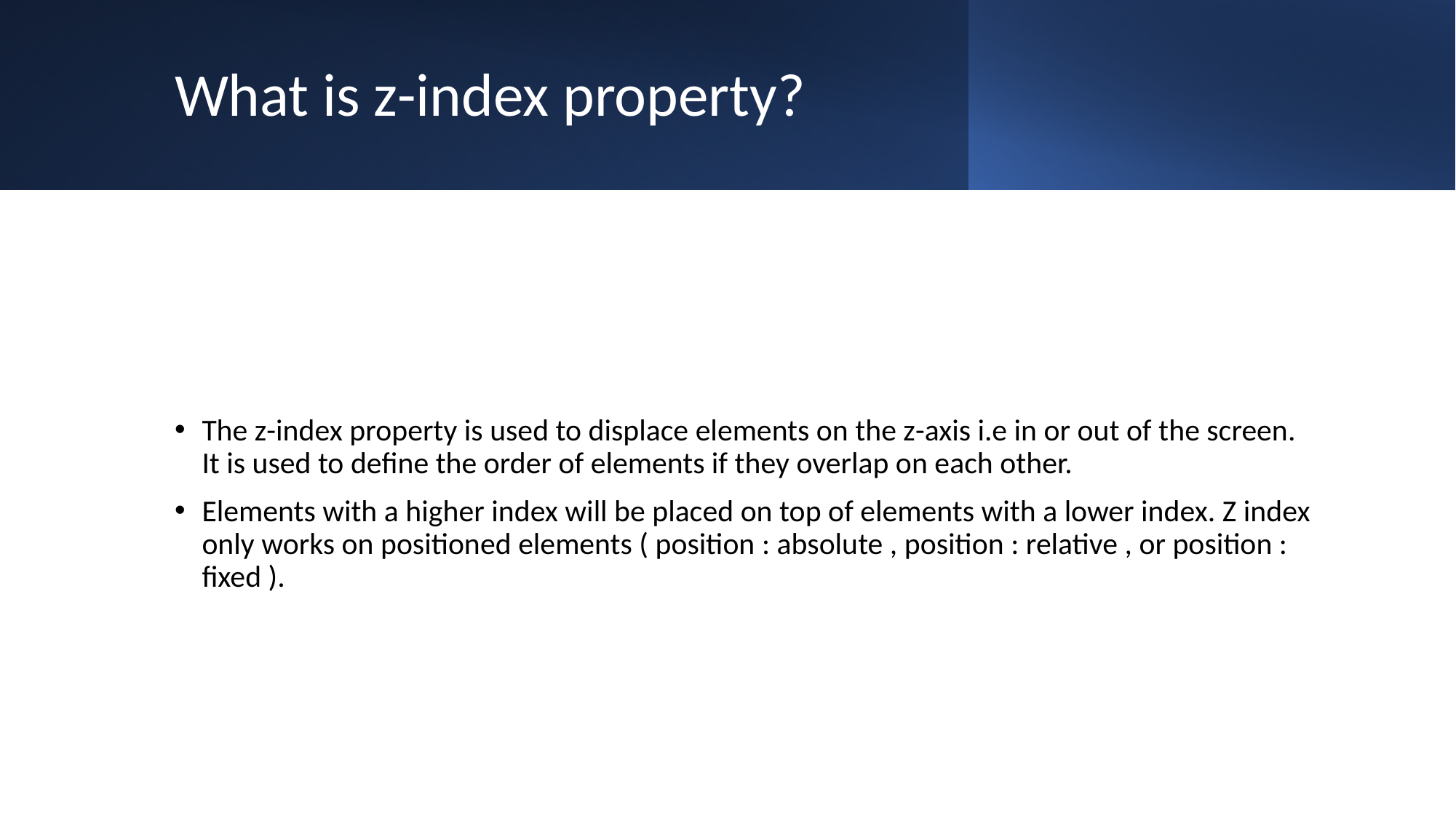

# What is z-index property?
The z-index property is used to displace elements on the z-axis i.e in or out of the screen. It is used to define the order of elements if they overlap on each other.
Elements with a higher index will be placed on top of elements with a lower index. Z index only works on positioned elements ( position : absolute , position : relative , or position : fixed ).